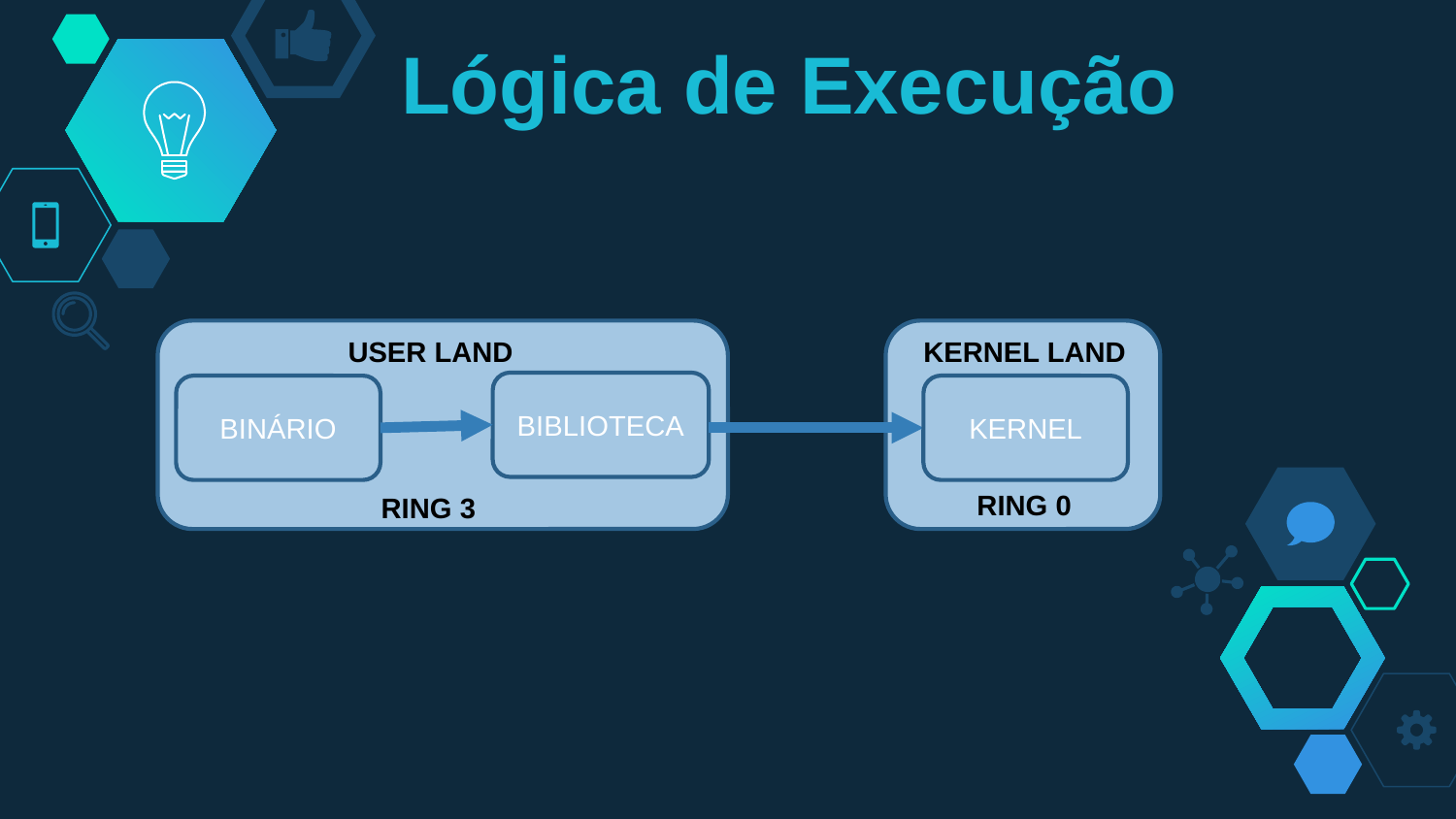

# Lógica de Execução

USER LAND
KERNEL LAND
BIBLIOTECA
BINÁRIO
KERNEL
RING 0
RING 3